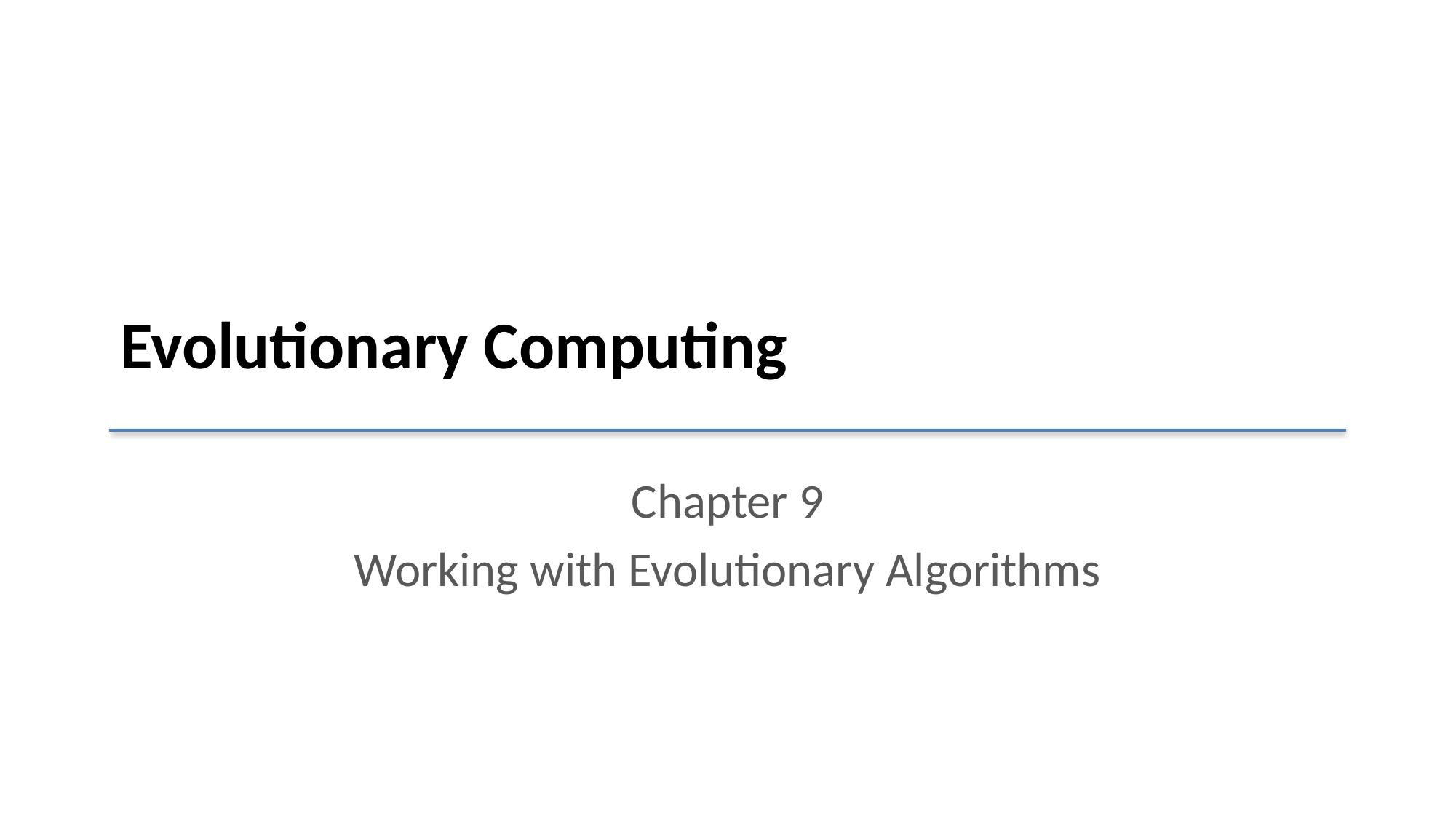

# Evolutionary Computing
Chapter 9
Working with Evolutionary Algorithms